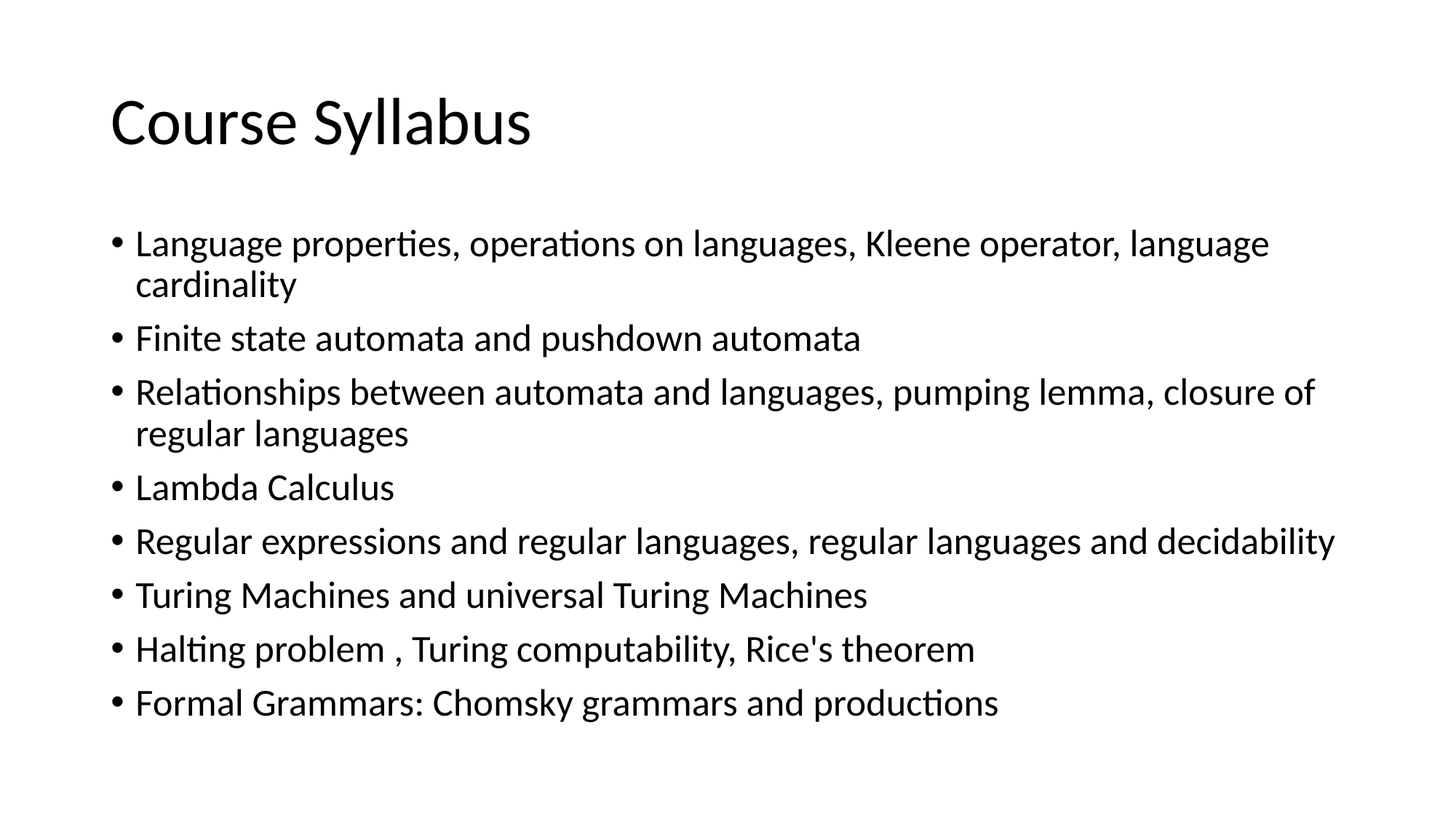

# Course Syllabus
Language properties, operations on languages, Kleene operator, language cardinality
Finite state automata and pushdown automata
Relationships between automata and languages, pumping lemma, closure of regular languages
Lambda Calculus
Regular expressions and regular languages, regular languages and decidability
Turing Machines and universal Turing Machines
Halting problem , Turing computability, Rice's theorem
Formal Grammars: Chomsky grammars and productions